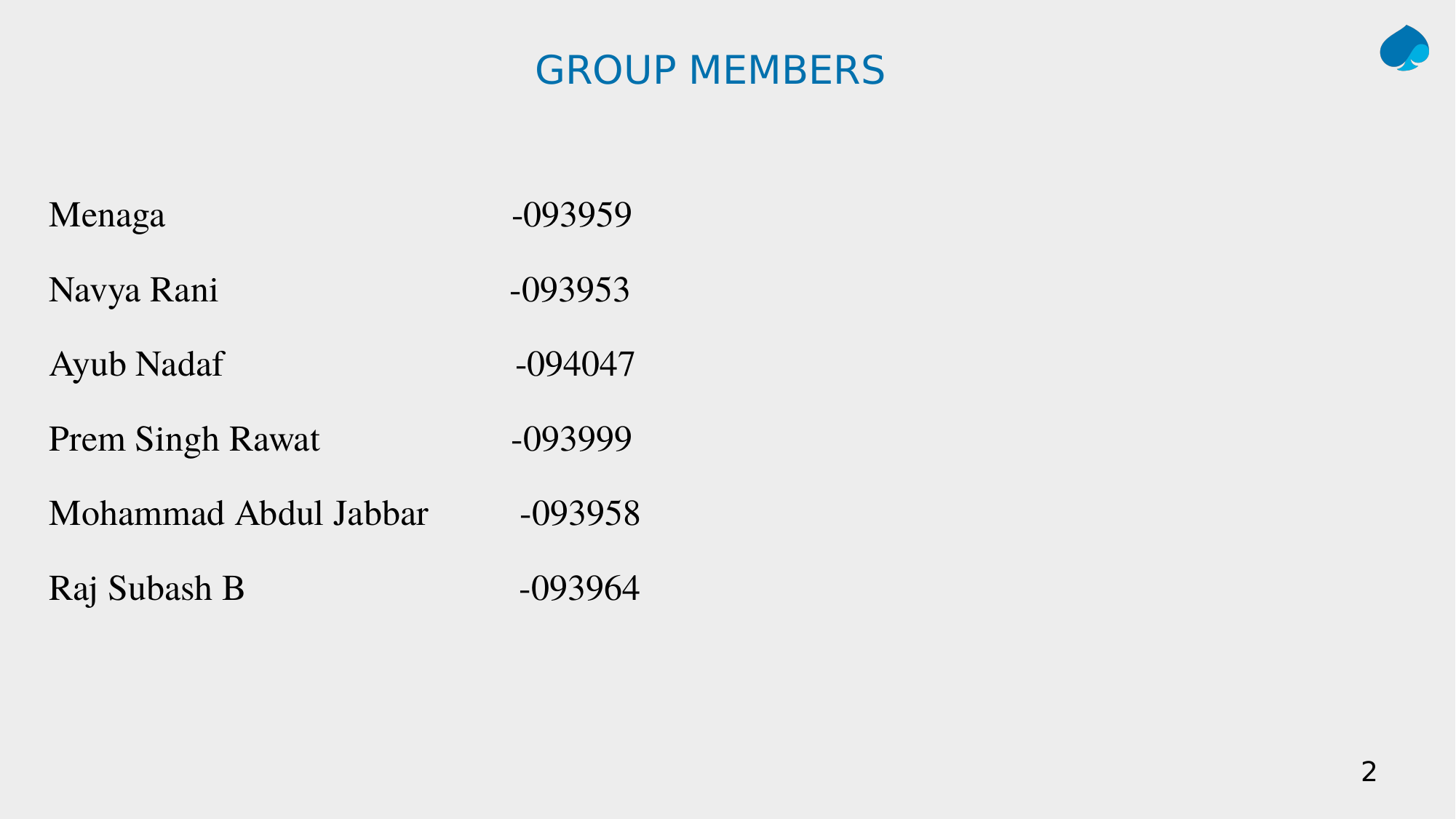

# GROUP MEMBERS
Menaga                                      -093959
Navya Rani                                -093953
Ayub Nadaf                                -094047
Prem Singh Rawat                     -093999
Mohammad Abdul Jabbar          -093958
Raj Subash B                              -093964

2